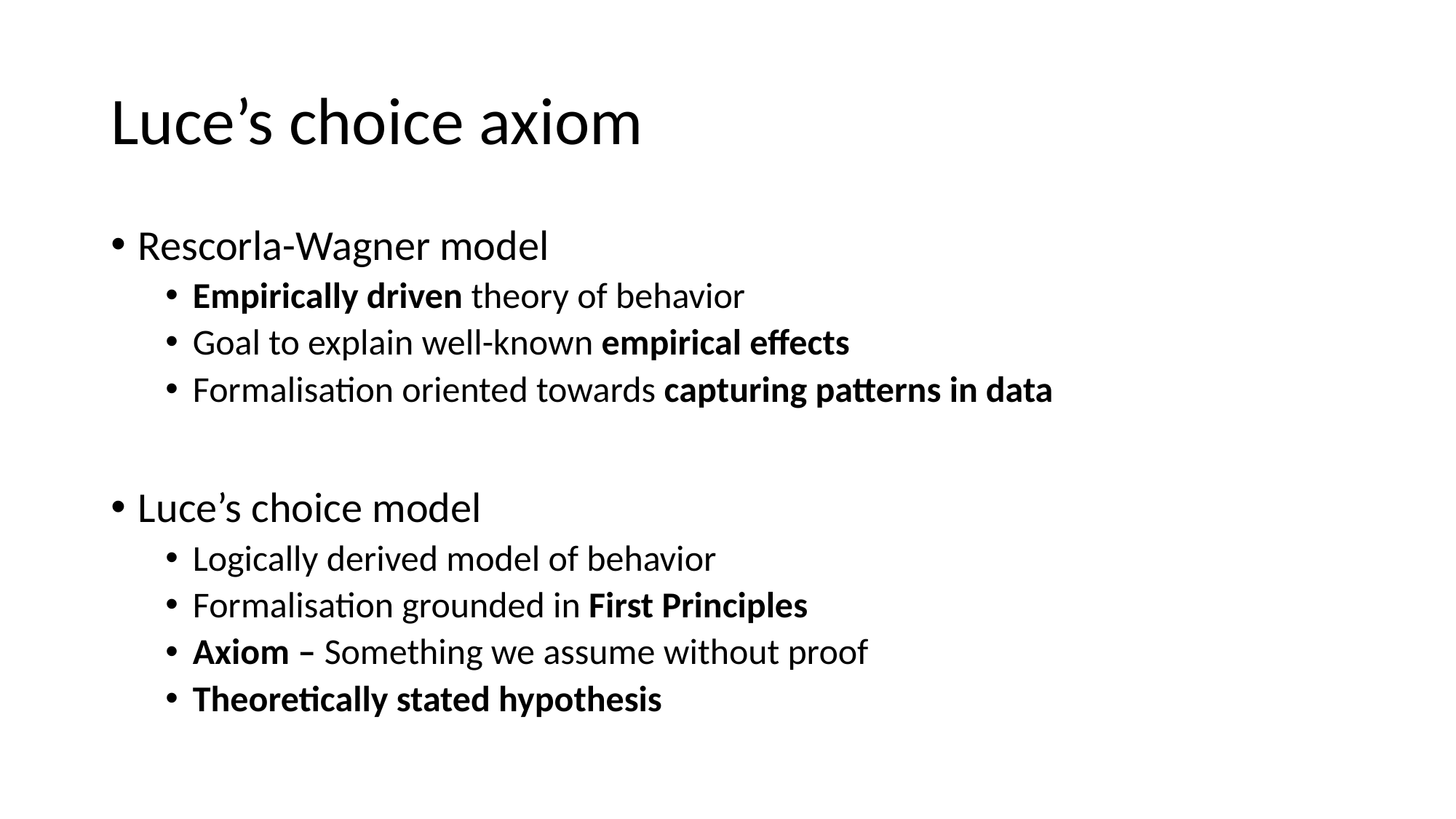

# Luce’s choice axiom
Rescorla-Wagner model
Empirically driven theory of behavior
Goal to explain well-known empirical effects
Formalisation oriented towards capturing patterns in data

Luce’s choice model
Logically derived model of behavior
Formalisation grounded in First Principles
Axiom – Something we assume without proof
Theoretically stated hypothesis